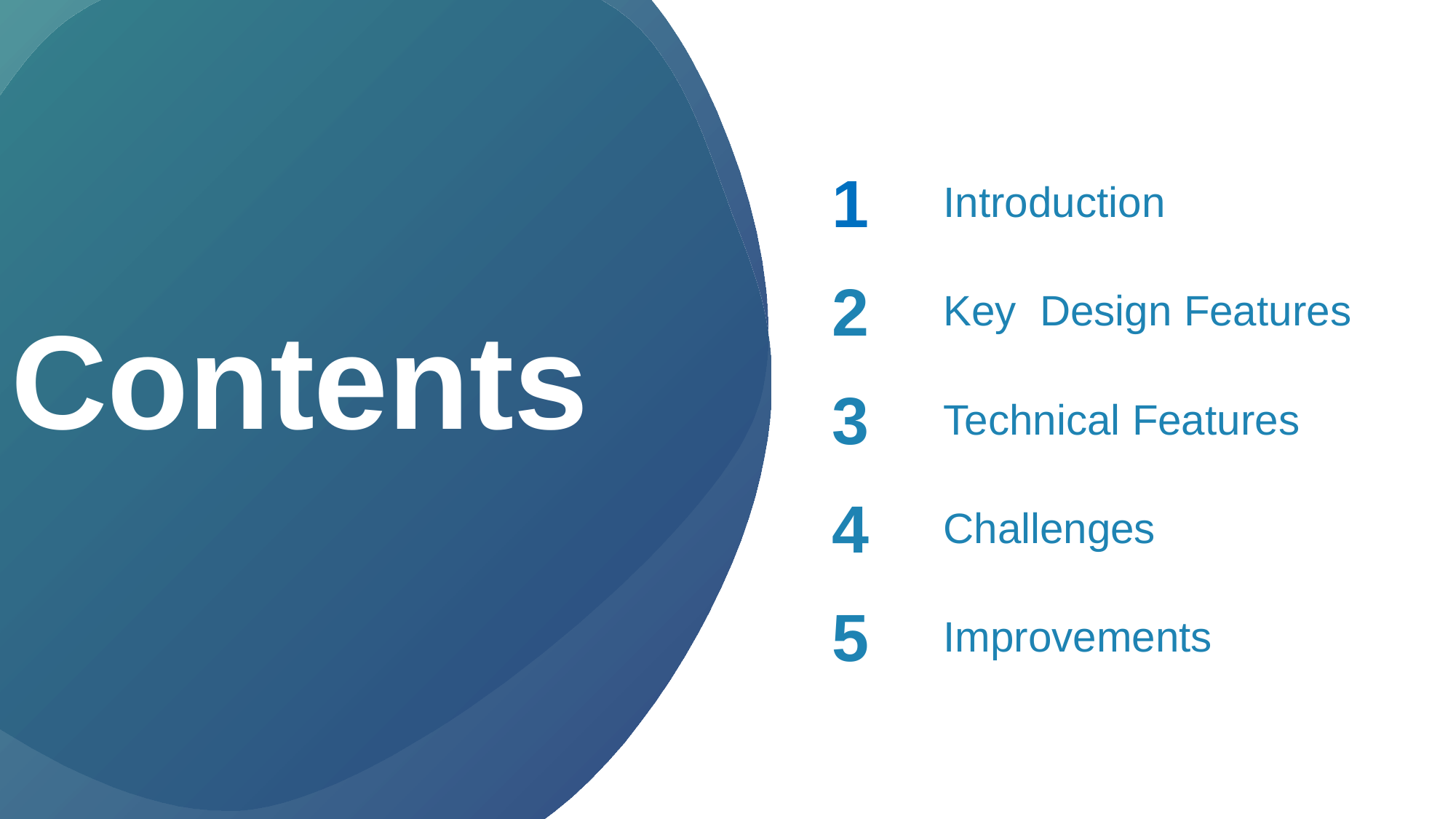

1
Introduction
2
Key  Design Features
Contents
3
Technical Features
4
Challenges
5
Improvements